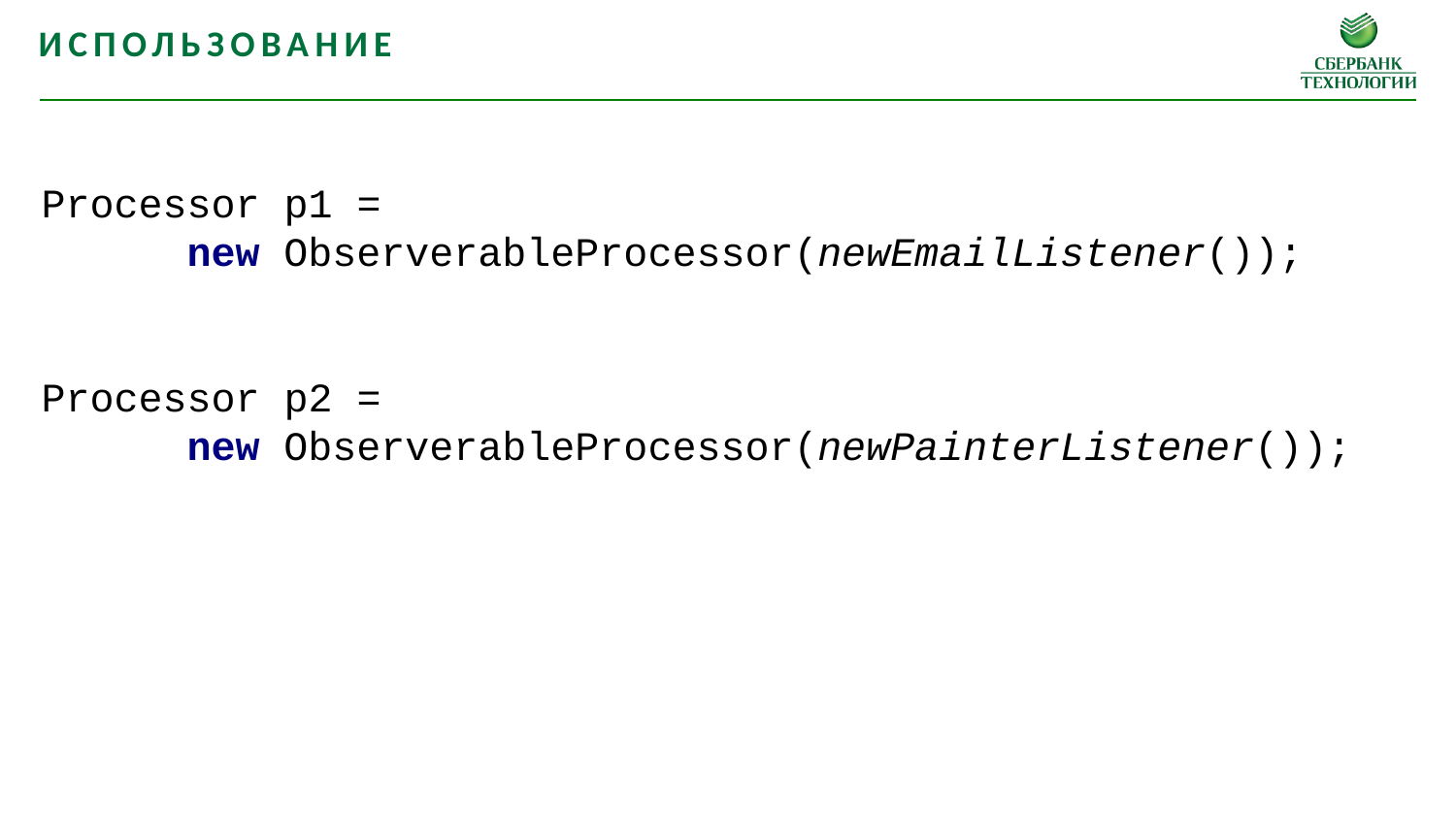

Использование
Processor p1 =
	new ObserverableProcessor(newEmailListener());

Processor p2 =
	new ObserverableProcessor(newPainterListener());